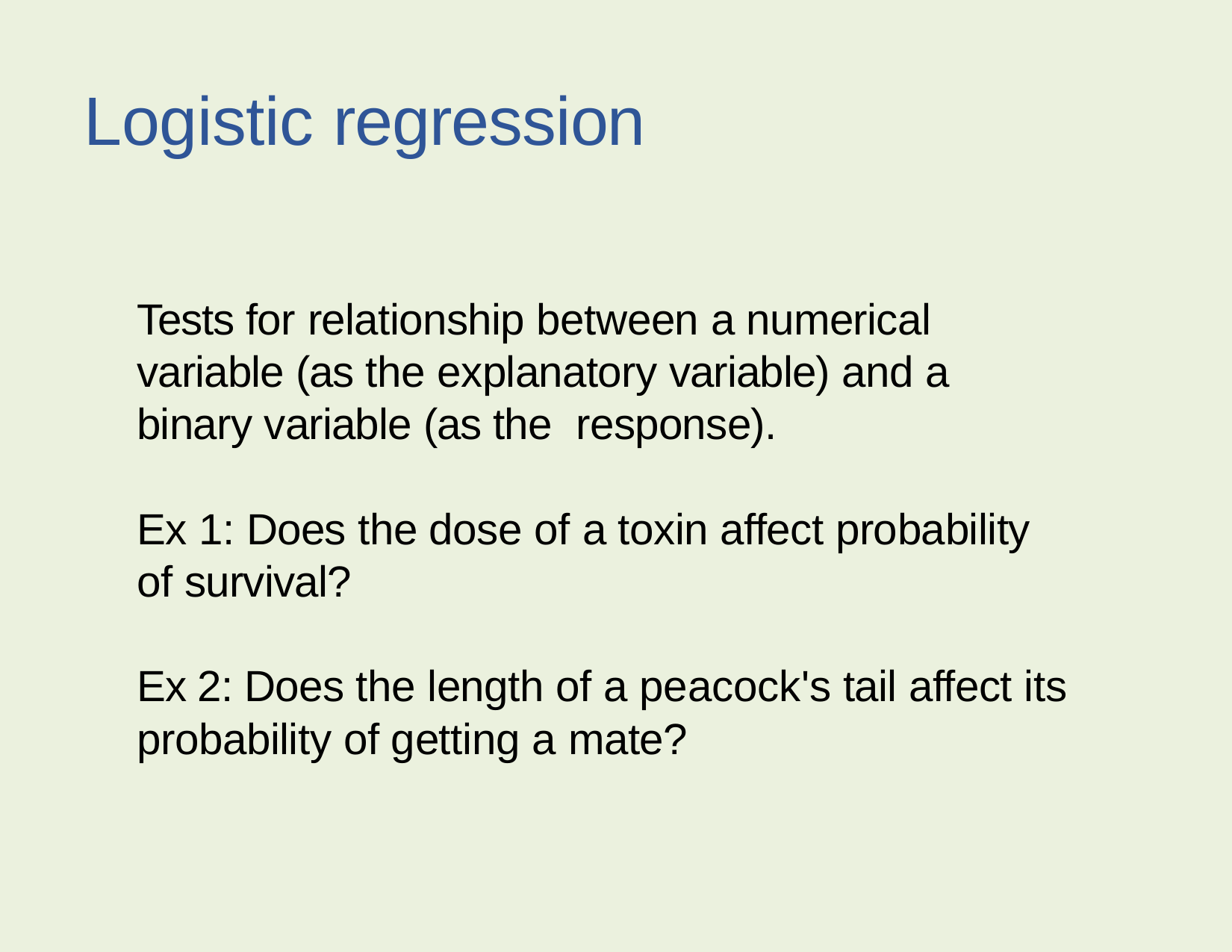

# Logistic regression
Tests for relationship between a numerical variable (as the explanatory variable) and a binary variable (as the  response).

Ex 1: Does the dose of a toxin affect probability of survival?

Ex 2: Does the length of a peacock's tail affect its probability of getting a mate?